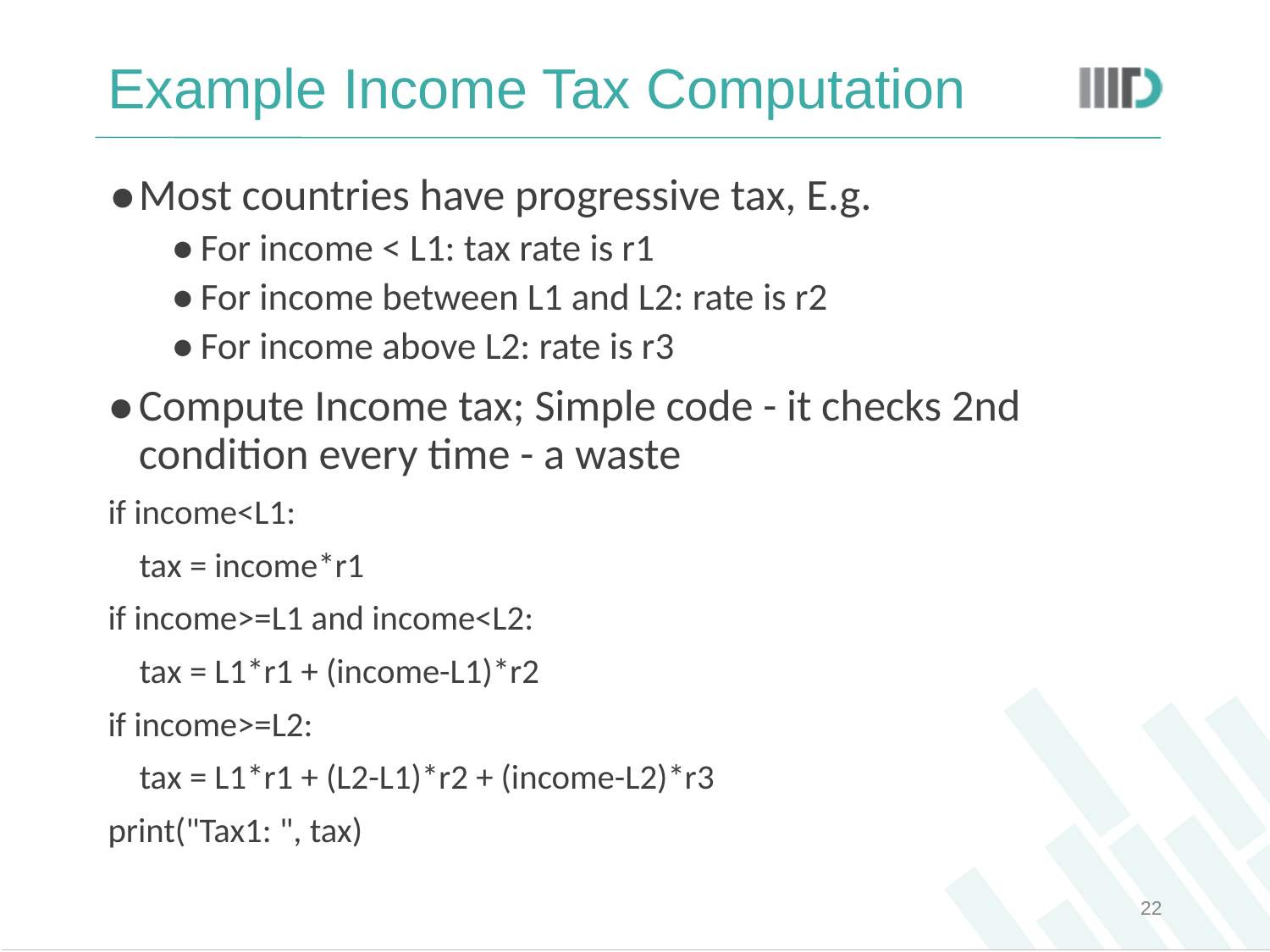

# Example Income Tax Computation
Most countries have progressive tax, E.g.
For income < L1: tax rate is r1
For income between L1 and L2: rate is r2
For income above L2: rate is r3
Compute Income tax; Simple code - it checks 2nd condition every time - a waste
if income<L1:
    tax = income*r1
if income>=L1 and income<L2:
    tax = L1*r1 + (income-L1)*r2
if income>=L2:
    tax = L1*r1 + (L2-L1)*r2 + (income-L2)*r3
print("Tax1: ", tax)

22